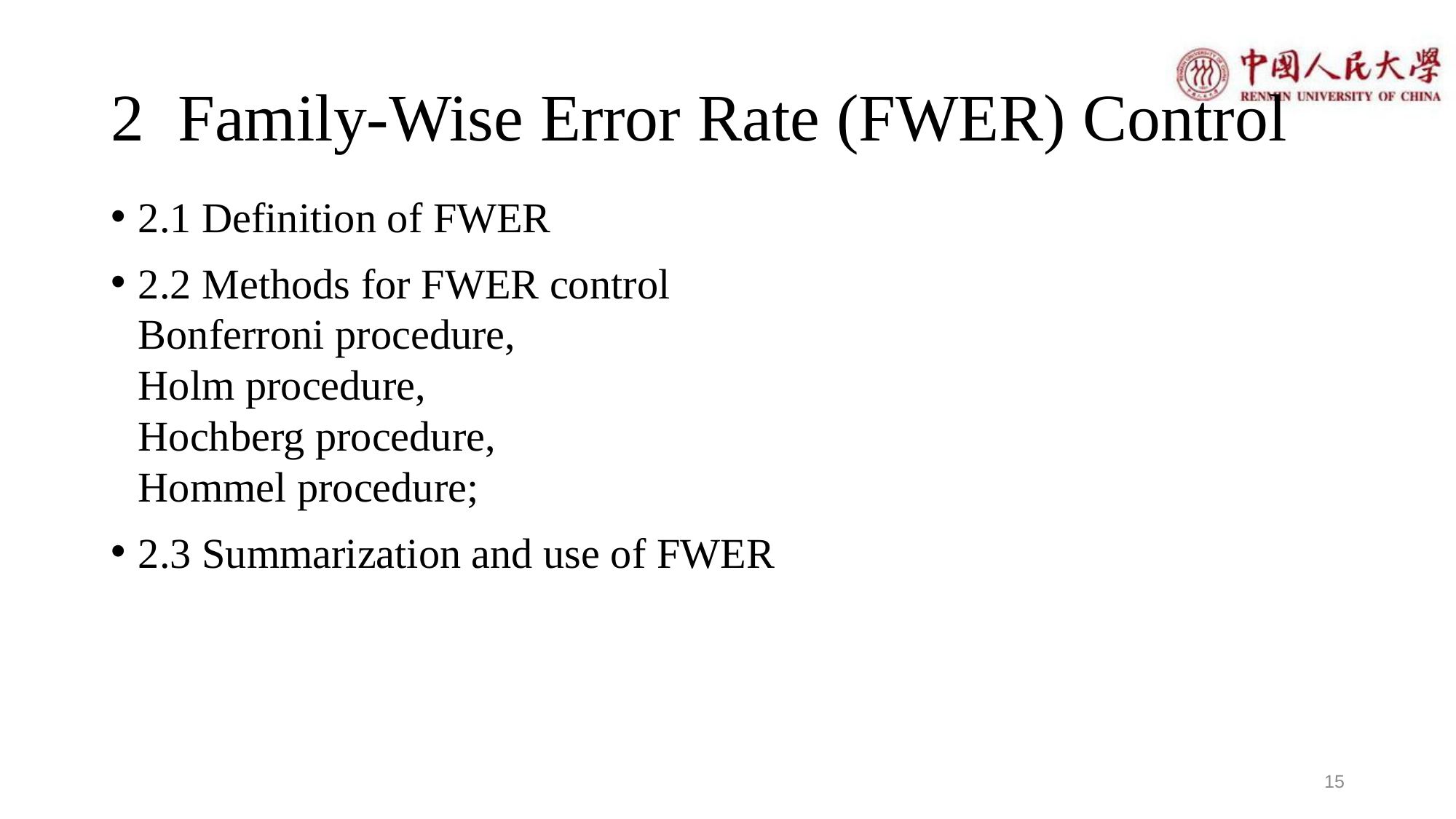

# 2  Family-Wise Error Rate (FWER) Control
2.1 Definition of FWER
2.2 Methods for FWER control
Bonferroni procedure,
Holm procedure,
Hochberg procedure,
Hommel procedure;
2.3 Summarization and use of FWER
15